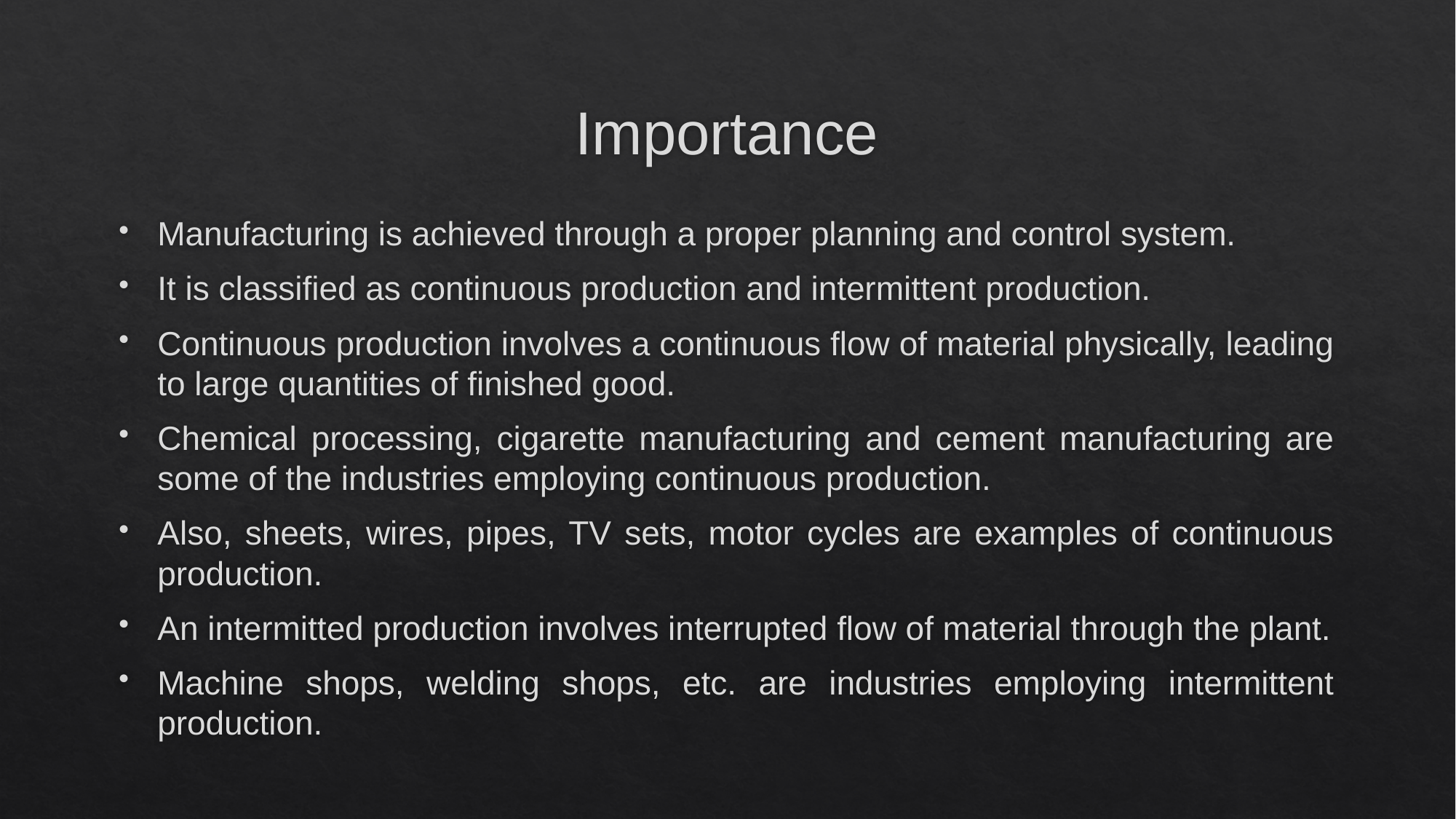

# Importance
Manufacturing is achieved through a proper planning and control system.
It is classified as continuous production and intermittent production.
Continuous production involves a continuous flow of material physically, leading to large quantities of finished good.
Chemical processing, cigarette manufacturing and cement manufacturing are some of the industries employing continuous production.
Also, sheets, wires, pipes, TV sets, motor cycles are examples of continuous production.
An intermitted production involves interrupted flow of material through the plant.
Machine shops, welding shops, etc. are industries employing intermittent production.